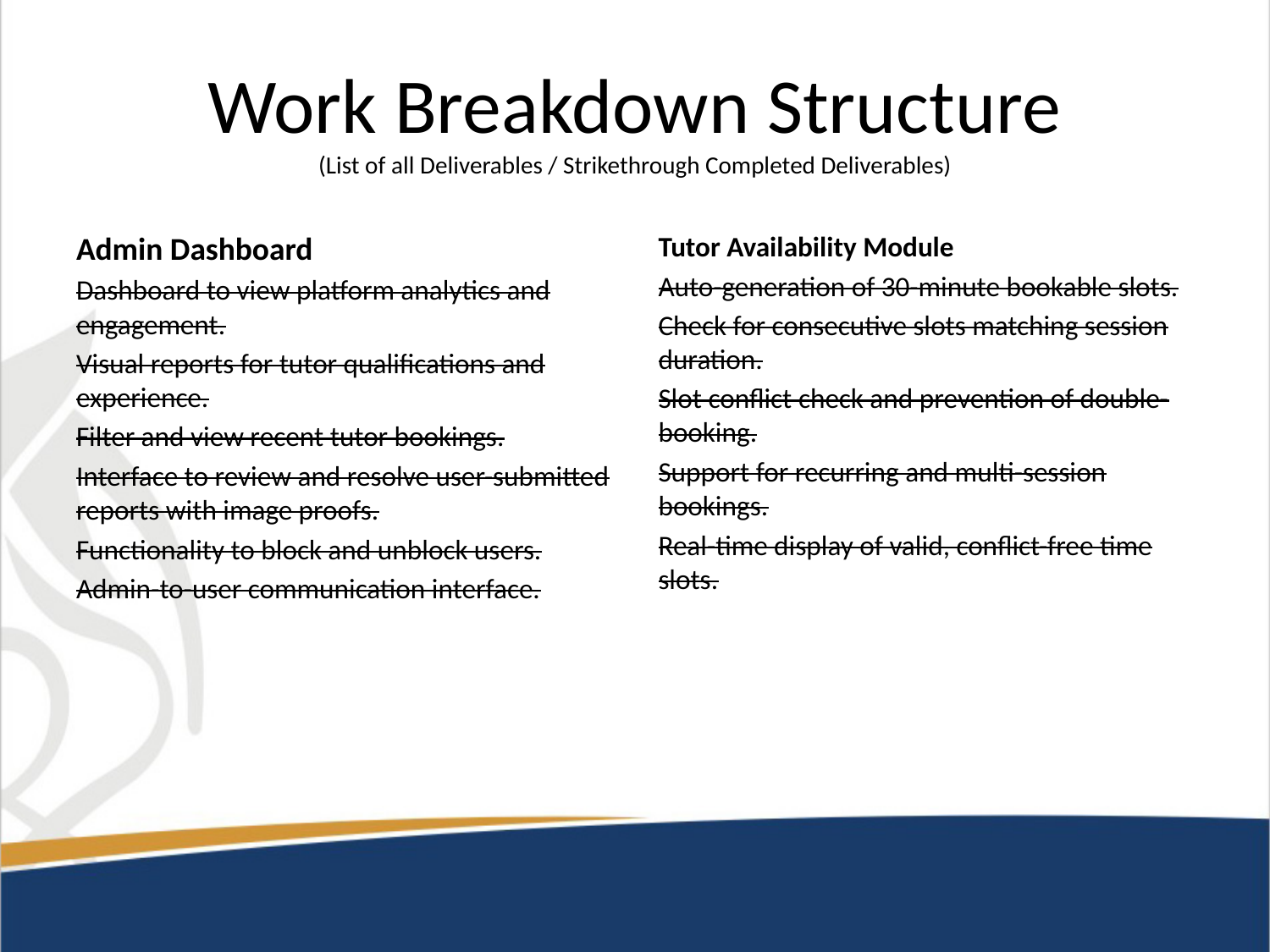

# Work Breakdown Structure (List of all Deliverables / Strikethrough Completed Deliverables)
Admin Dashboard
Dashboard to view platform analytics and engagement.
Visual reports for tutor qualifications and experience.
Filter and view recent tutor bookings.
Interface to review and resolve user-submitted reports with image proofs.
Functionality to block and unblock users.
Admin-to-user communication interface.

Tutor Availability Module
Auto-generation of 30-minute bookable slots.
Check for consecutive slots matching session duration.
Slot conflict check and prevention of double-booking.
Support for recurring and multi-session bookings.
Real-time display of valid, conflict-free time slots.